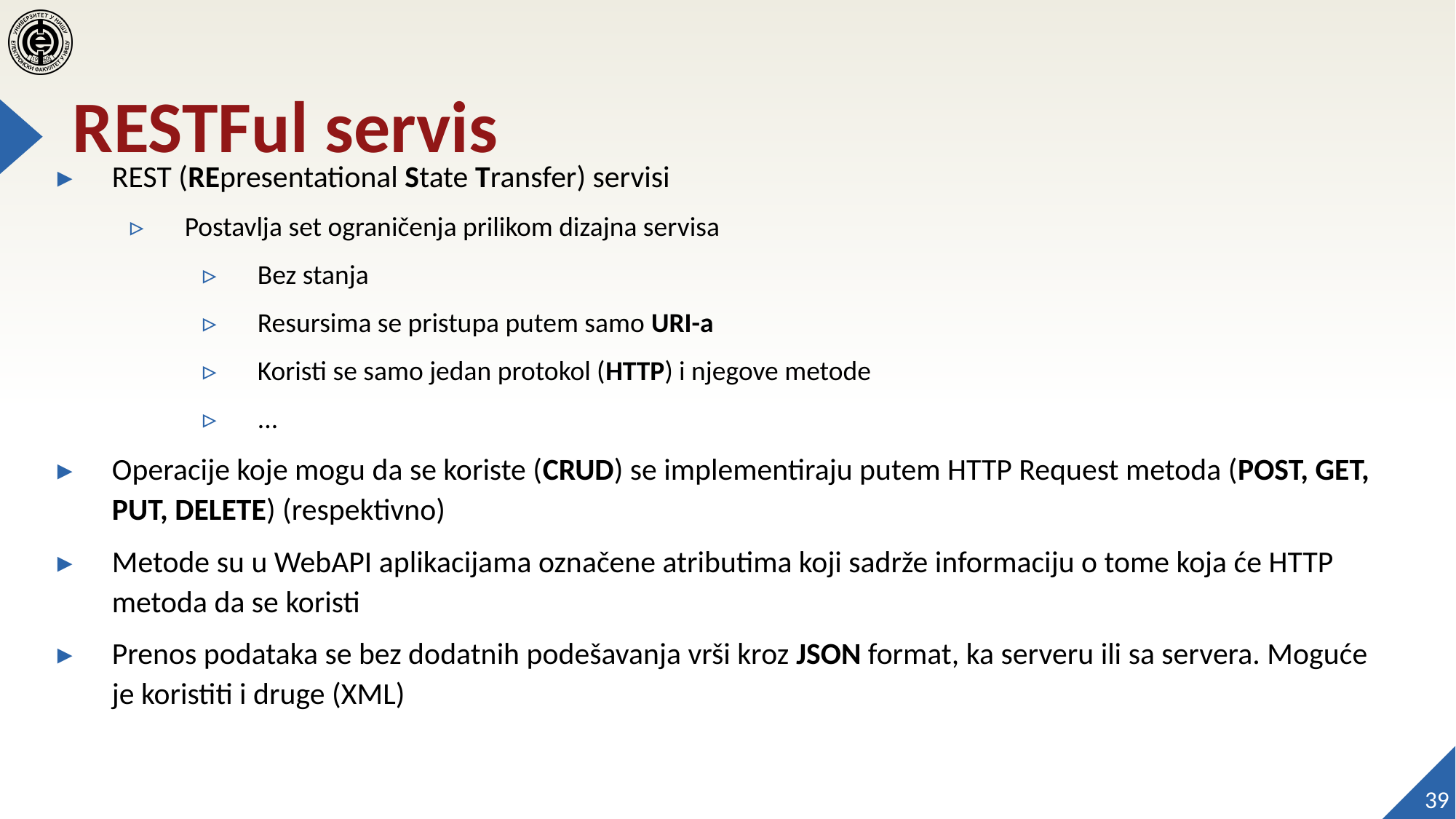

# RESTFul servis
REST (REpresentational State Transfer) servisi
Postavlja set ograničenja prilikom dizajna servisa
Bez stanja
Resursima se pristupa putem samo URI-a
Koristi se samo jedan protokol (HTTP) i njegove metode
...
Operacije koje mogu da se koriste (CRUD) se implementiraju putem HTTP Request metoda (POST, GET, PUT, DELETE) (respektivno)
Metode su u WebAPI aplikacijama označene atributima koji sadrže informaciju o tome koja će HTTP metoda da se koristi
Prenos podataka se bez dodatnih podešavanja vrši kroz JSON format, ka serveru ili sa servera. Moguće je koristiti i druge (XML)
39